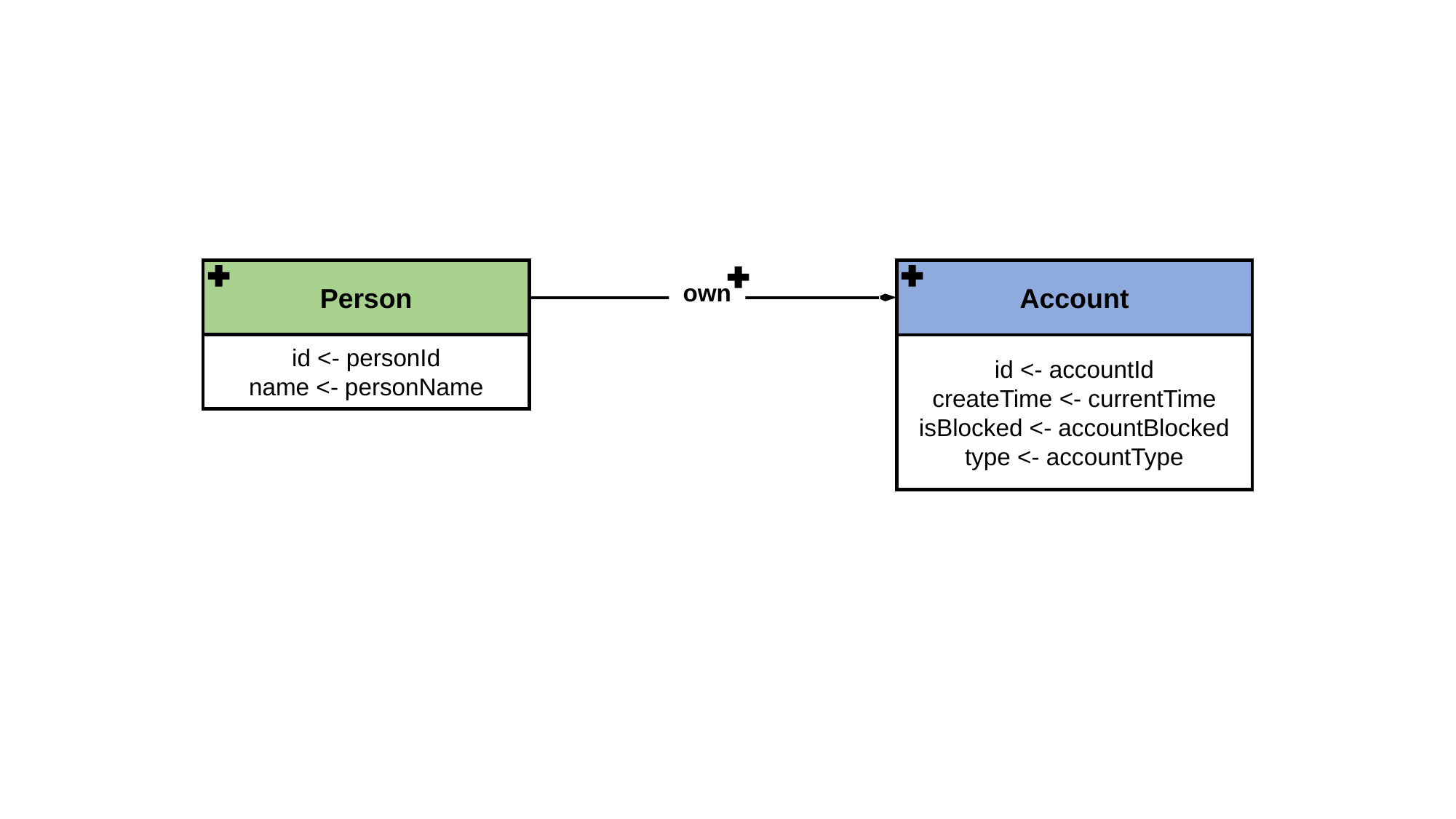

Person
id <- personId
name <- personName
Account

id <- accountId
createTime <- currentTime
isBlocked <- accountBlocked
type <- accountType

own